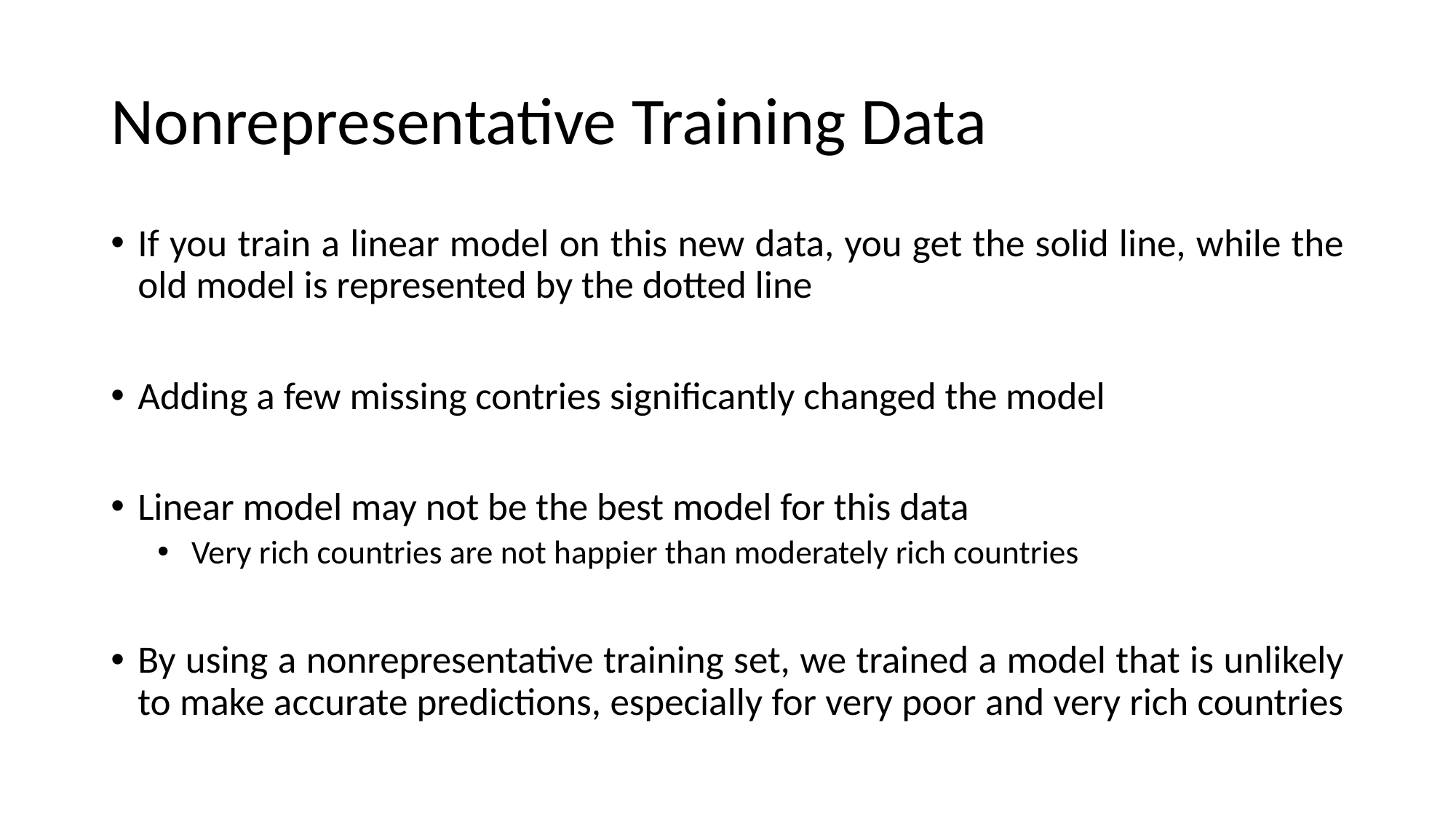

# Nonrepresentative Training Data
If you train a linear model on this new data, you get the solid line, while the old model is represented by the dotted line

Adding a few missing contries significantly changed the model

Linear model may not be the best model for this data
Very rich countries are not happier than moderately rich countries

By using a nonrepresentative training set, we trained a model that is unlikely to make accurate predictions, especially for very poor and very rich countries